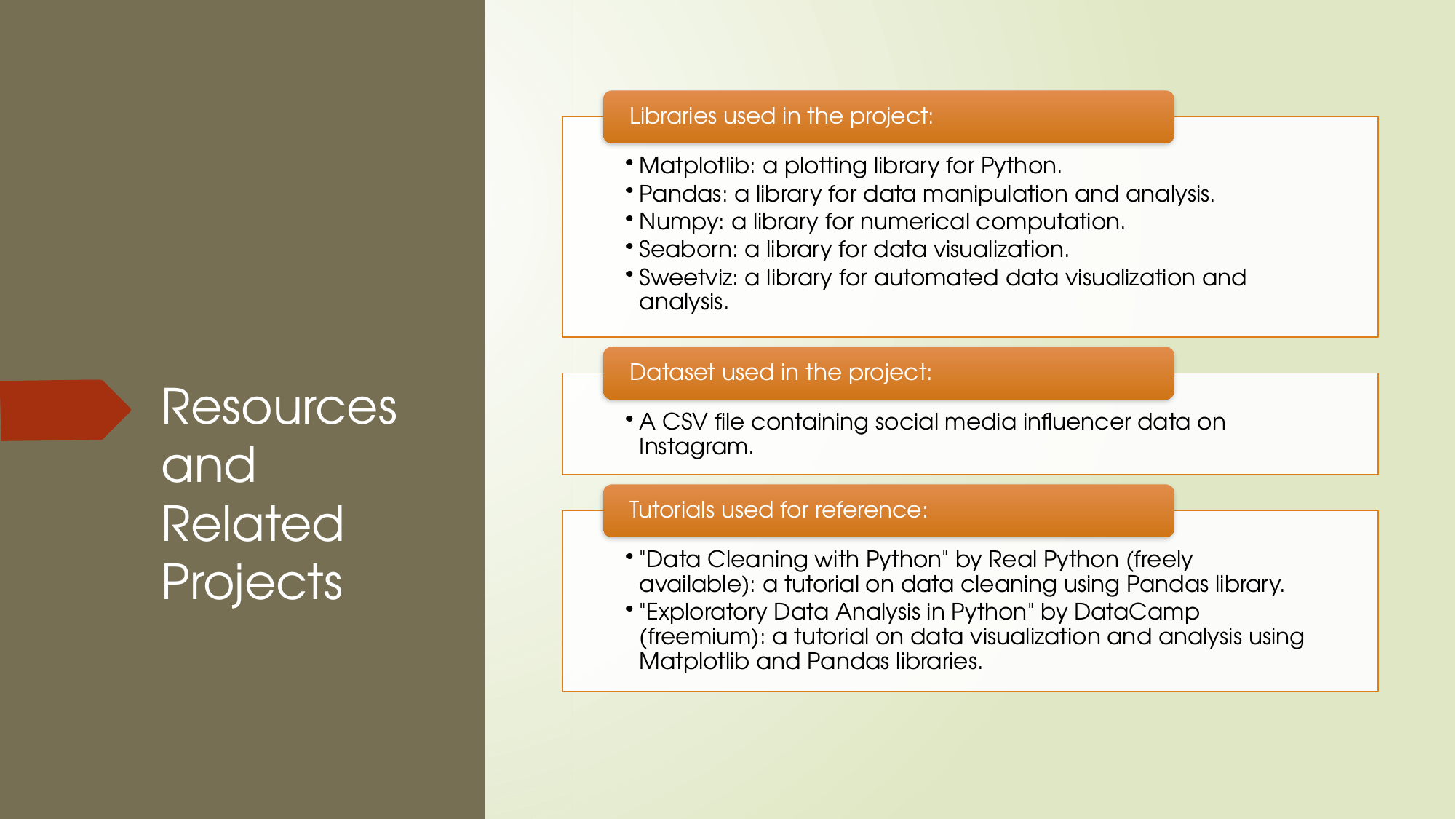

Matplotlib: a plotting library for Python.
Pandas: a library for data manipulation and analysis.
Numpy: a library for numerical computation.
Seaborn: a library for data visualization.
Sweetviz: a library for automated data visualization and analysis.
Libraries used in the project:
A CSV file containing social media influencer data on Instagram.
Dataset used in the project:
"Data Cleaning with Python" by Real Python (freely available): a tutorial on data cleaning using Pandas library.
"Exploratory Data Analysis in Python" by DataCamp (freemium): a tutorial on data visualization and analysis using Matplotlib and Pandas libraries.
Tutorials used for reference:
# Resources and Related Projects